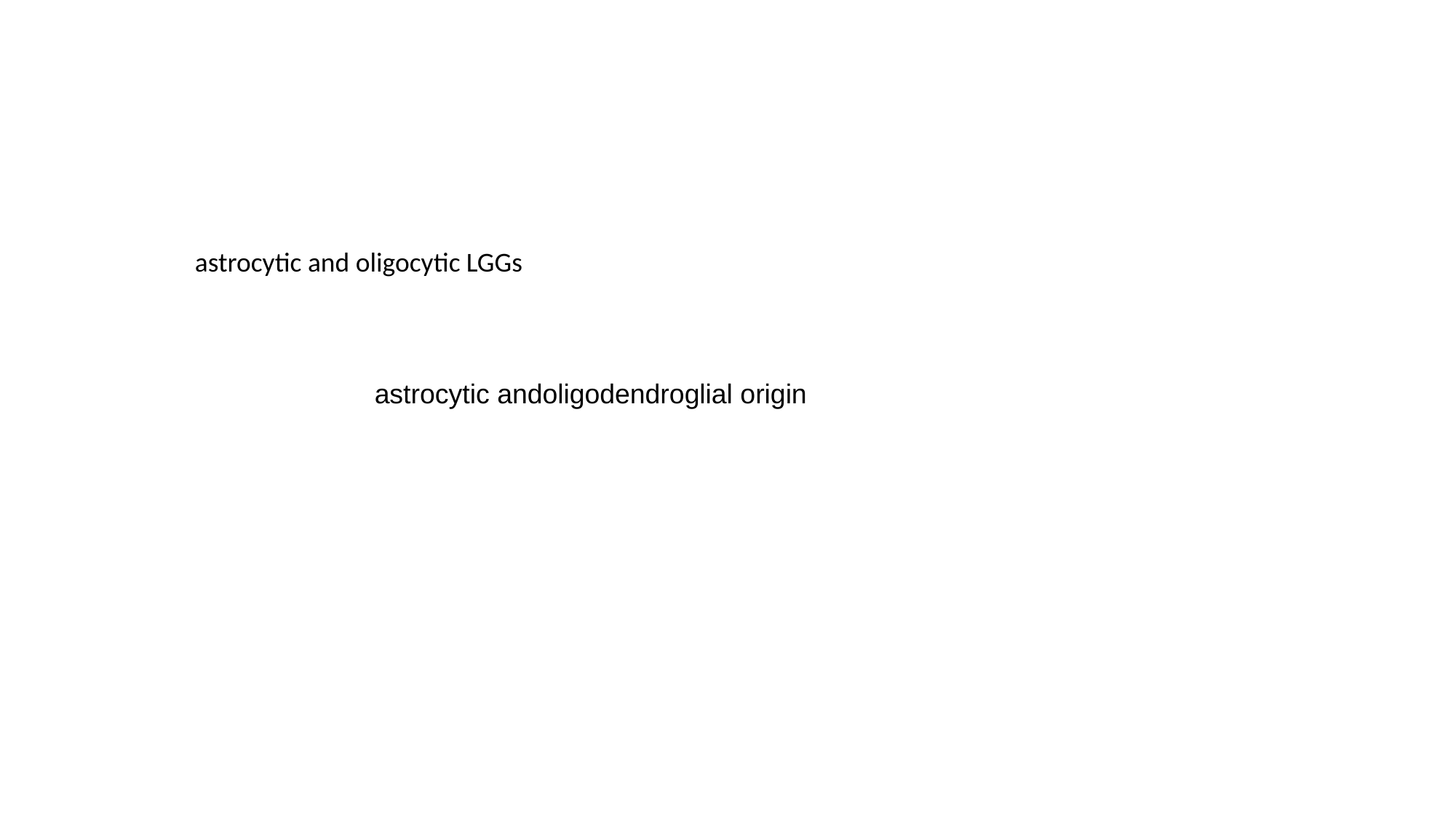

astrocytic and oligocytic LGGs
astrocytic andoligodendroglial origin